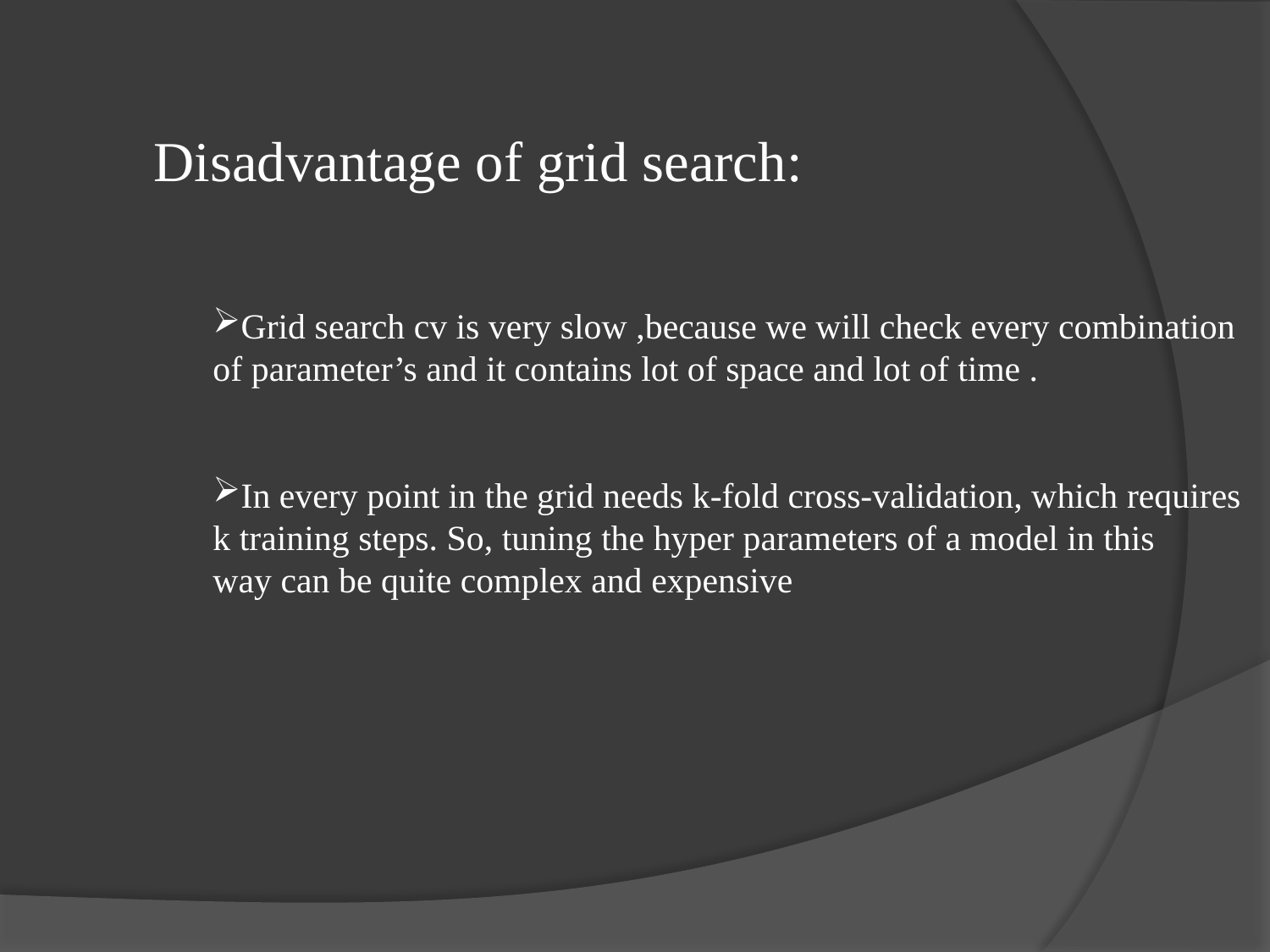

Disadvantage of grid search:
Grid search cv is very slow ,because we will check every combination
of parameter’s and it contains lot of space and lot of time .

In every point in the grid needs k-fold cross-validation, which requires
k training steps. So, tuning the hyper parameters of a model in this
way can be quite complex and expensive